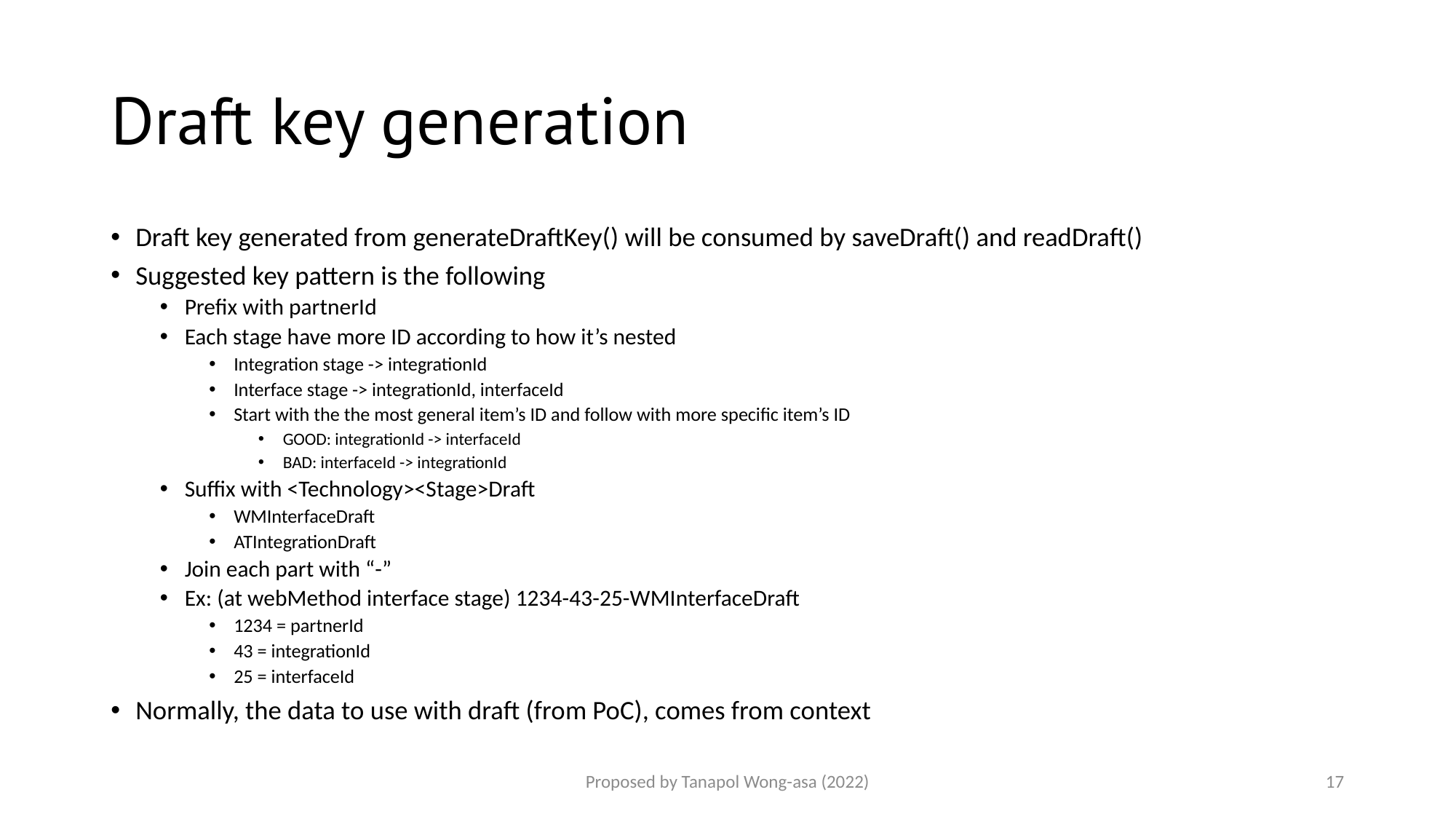

# Draft key generation
Draft key generated from generateDraftKey() will be consumed by saveDraft() and readDraft()
Suggested key pattern is the following
Prefix with partnerId
Each stage have more ID according to how it’s nested
Integration stage -> integrationId
Interface stage -> integrationId, interfaceId
Start with the the most general item’s ID and follow with more specific item’s ID
GOOD: integrationId -> interfaceId
BAD: interfaceId -> integrationId
Suffix with <Technology><Stage>Draft
WMInterfaceDraft
ATIntegrationDraft
Join each part with “-”
Ex: (at webMethod interface stage) 1234-43-25-WMInterfaceDraft
1234 = partnerId
43 = integrationId
25 = interfaceId
Normally, the data to use with draft (from PoC), comes from context
Proposed by Tanapol Wong-asa (2022)
17